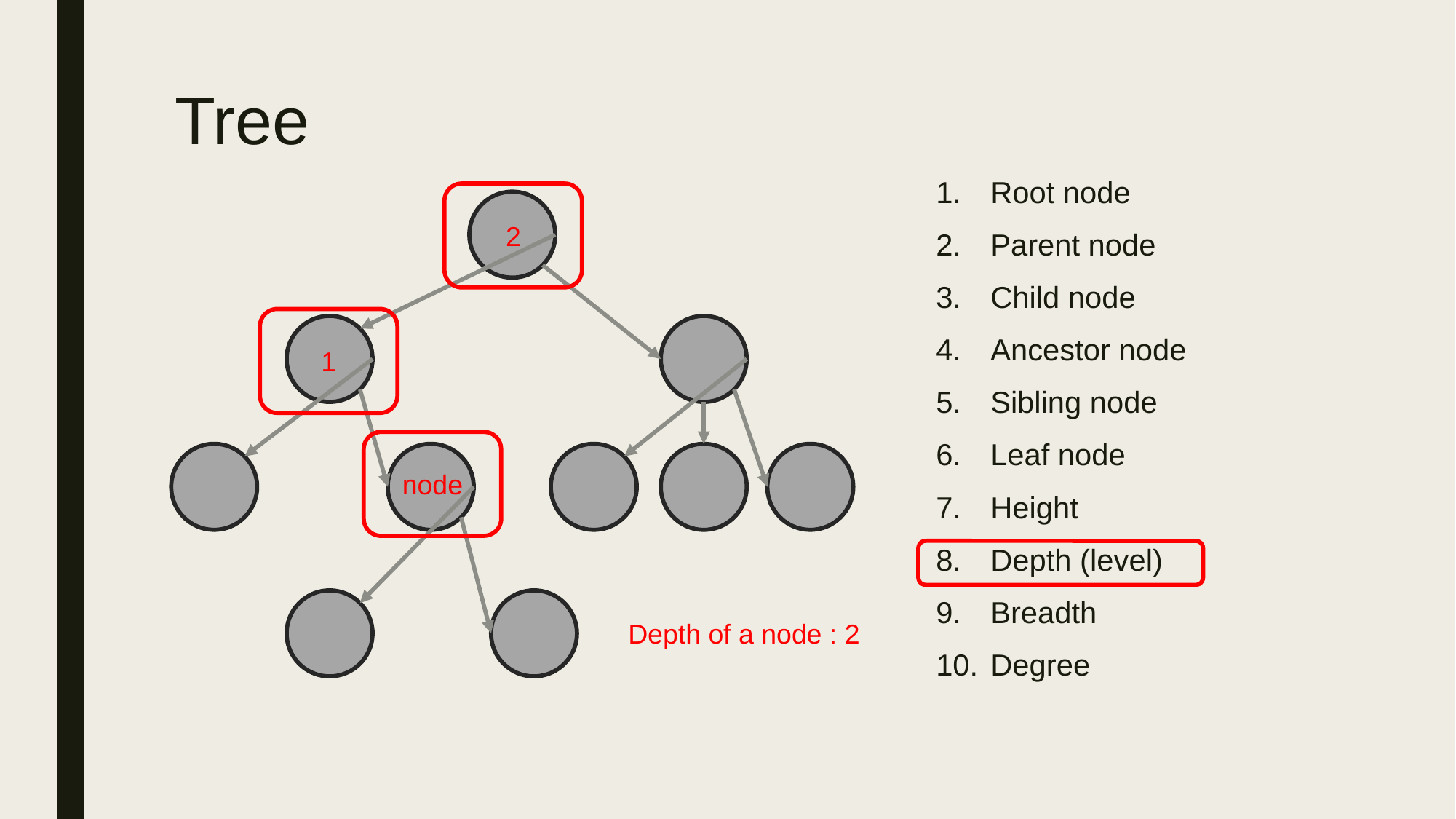

# Tree
Root node
Parent node
Child node
Ancestor node
Sibling node
Leaf node
Height
Depth (level)
Breadth
Degree
2

1

node

Depth of a node : 2